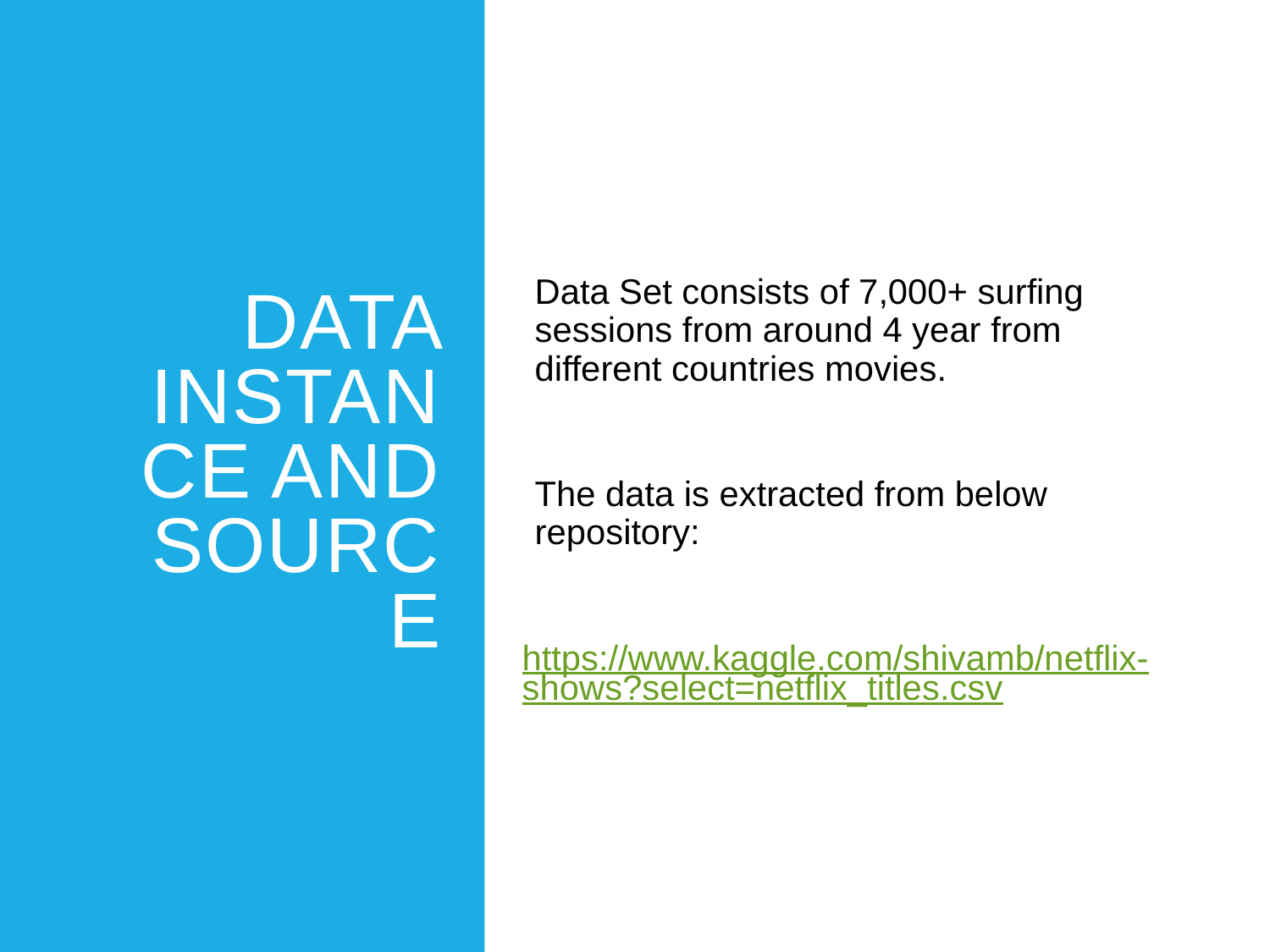

# Data Instance and Source
Data Set consists of 7,000+ surfing sessions from around 4 year from different countries movies.

The data is extracted from below repository:

https://www.kaggle.com/shivamb/netflix-shows?select=netflix_titles.csv